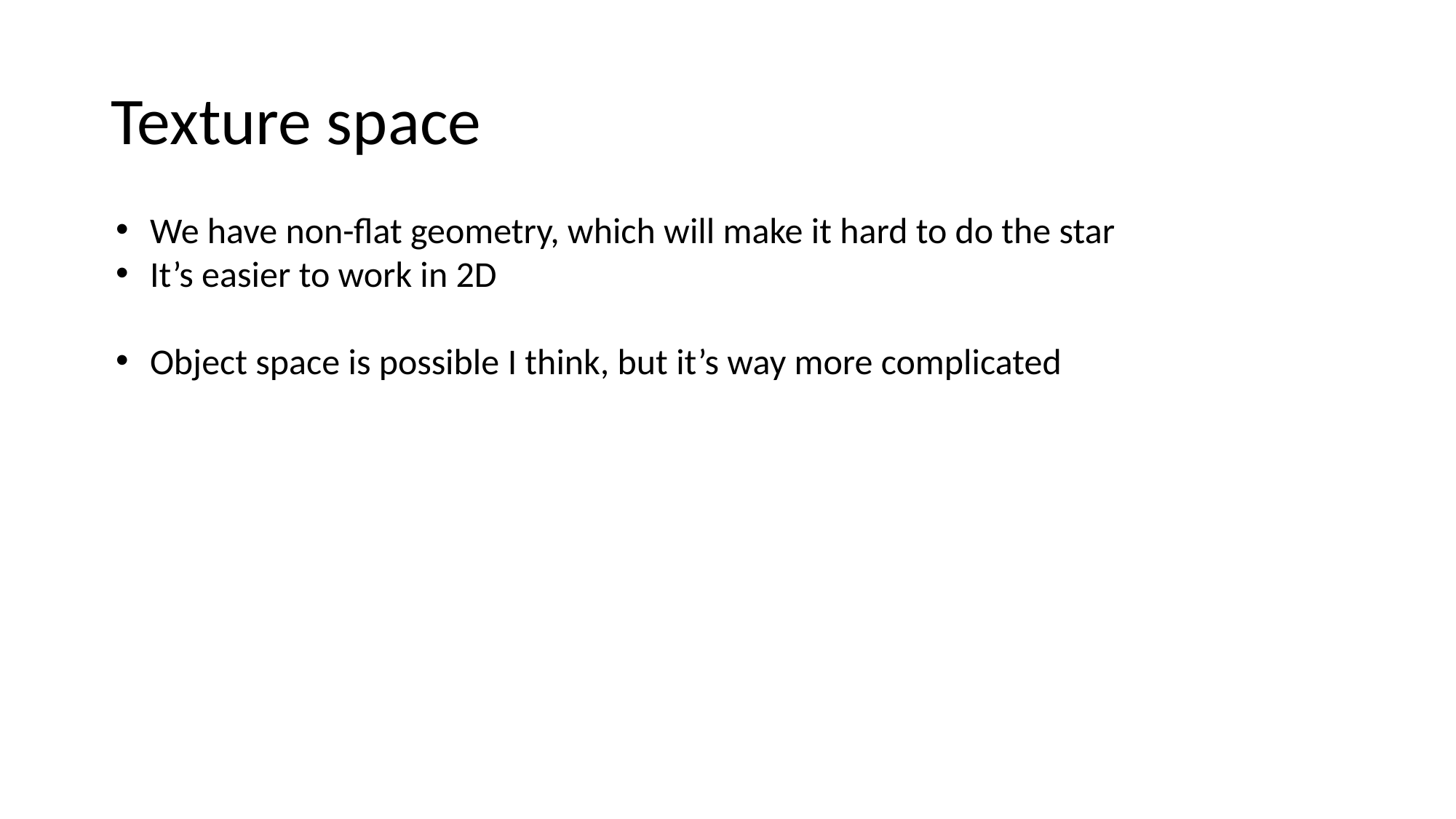

# Texture space
We have non-flat geometry, which will make it hard to do the star
It’s easier to work in 2D

Object space is possible I think, but it’s way more complicated